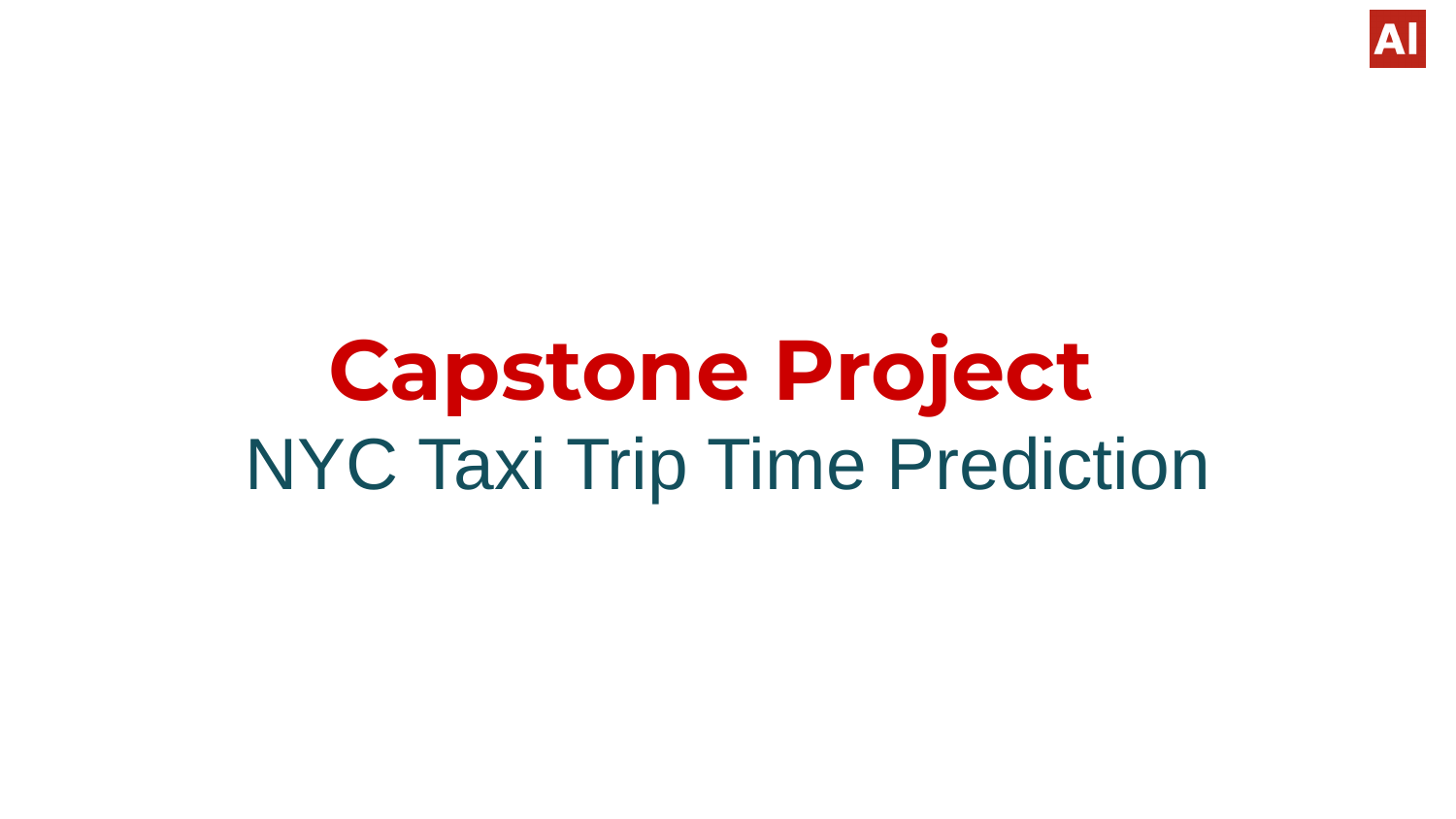

# Capstone Project
NYC Taxi Trip Time Prediction